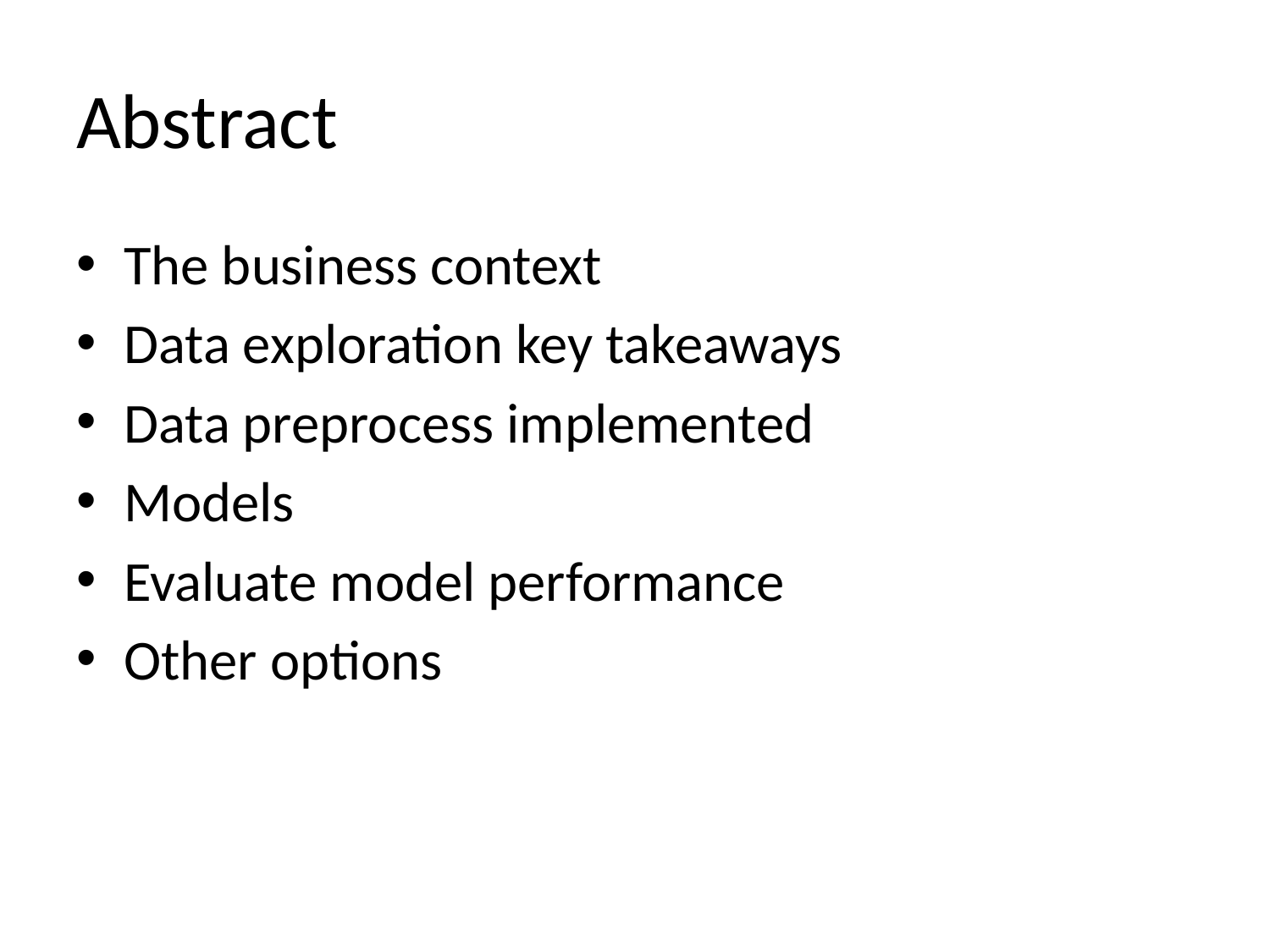

# Abstract
The business context
Data exploration key takeaways
Data preprocess implemented
Models
Evaluate model performance
Other options